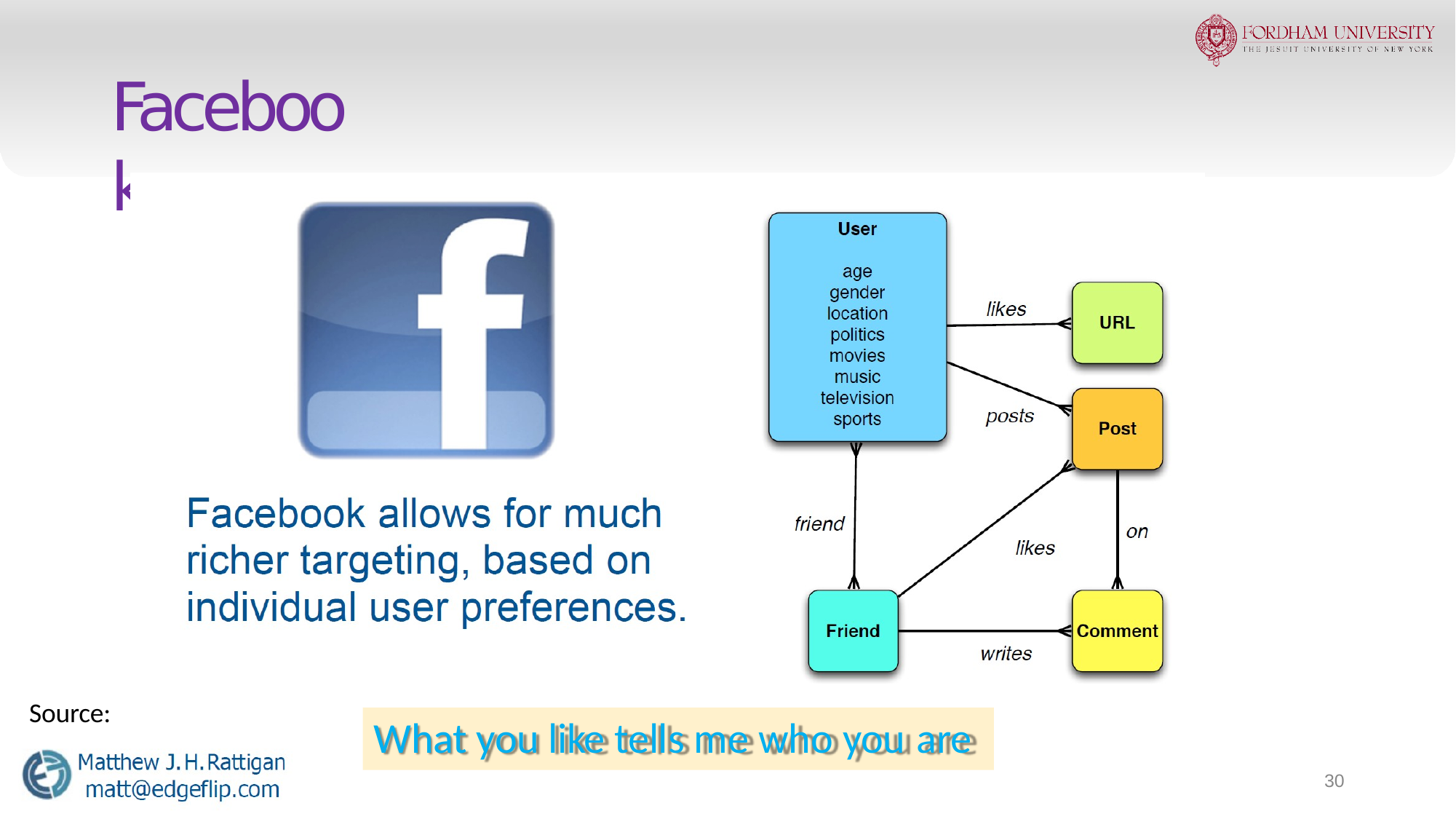

# Facebook

Source:

What you like tells me who you are

30